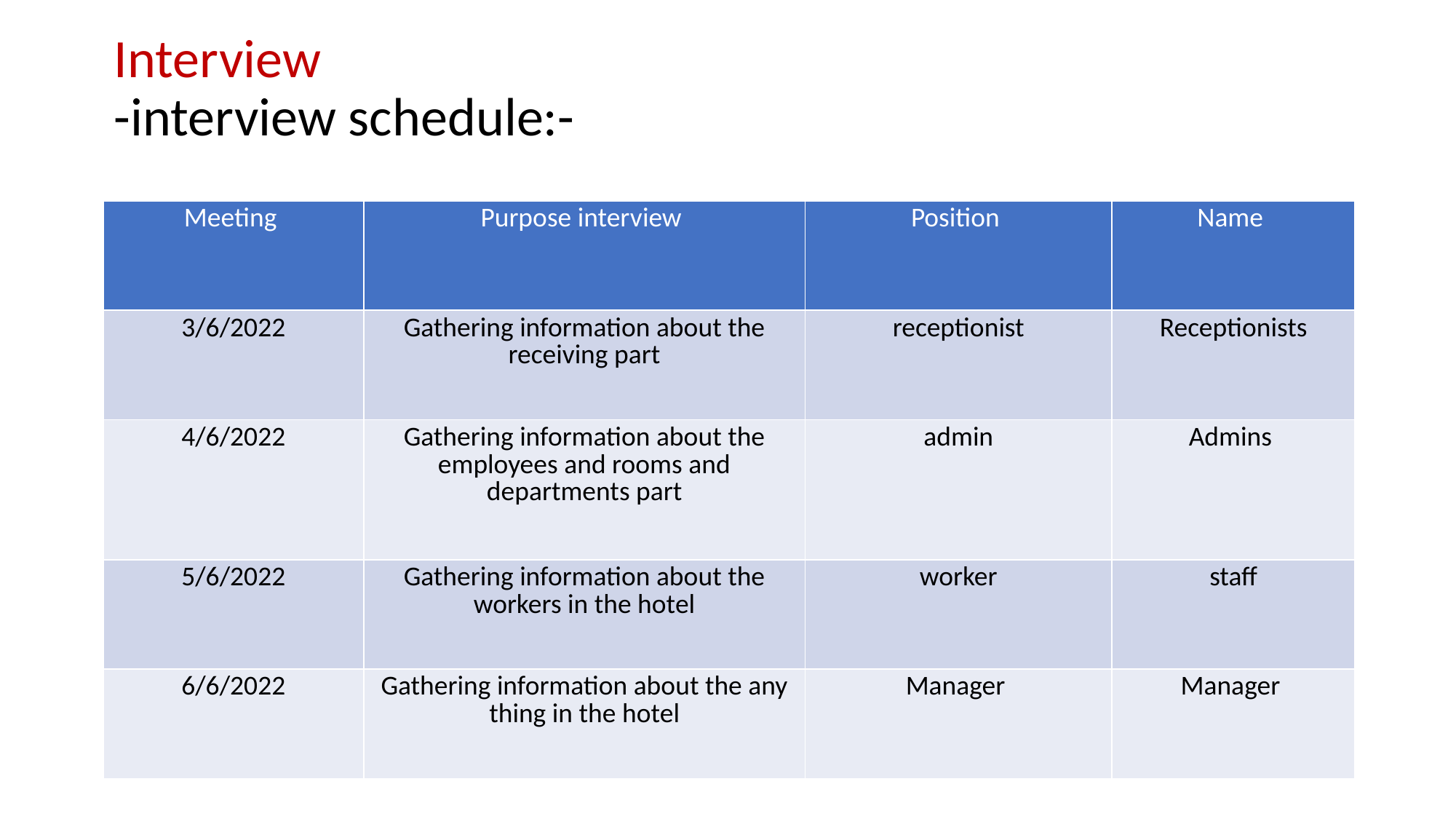

# Interview -interview schedule:-
| Meeting | Purpose interview | Position | Name |
| --- | --- | --- | --- |
| 3/6/2022 | Gathering information about the receiving part | receptionist | Receptionists |
| 4/6/2022 | Gathering information about the employees and rooms and departments part | admin | Admins |
| 5/6/2022 | Gathering information about the workers in the hotel | worker | staff |
| 6/6/2022 | Gathering information about the any thing in the hotel | Manager | Manager |